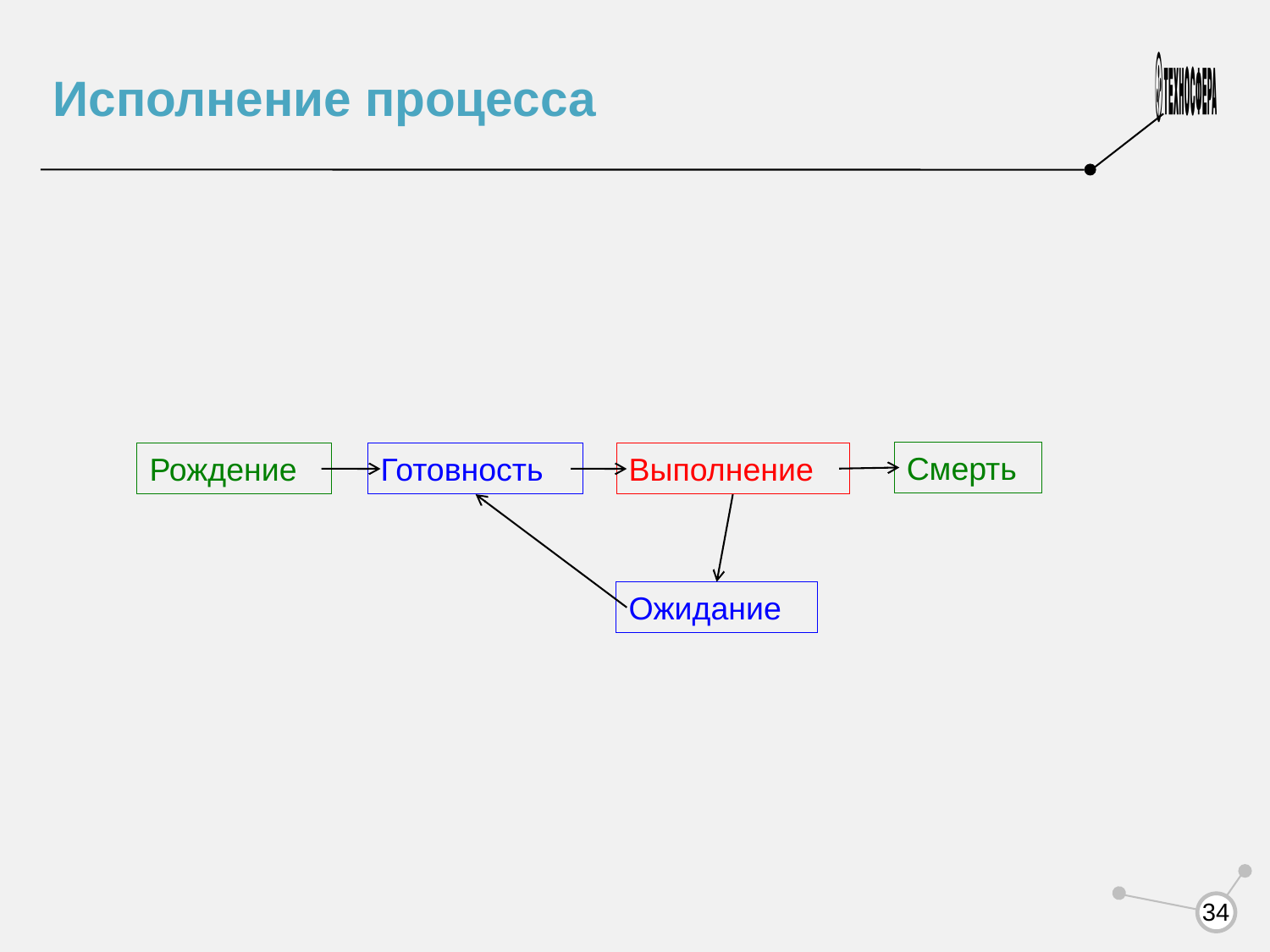

Исполнение процесса
Смерть
Рождение
Готовность
Выполнение

Ожидание
34